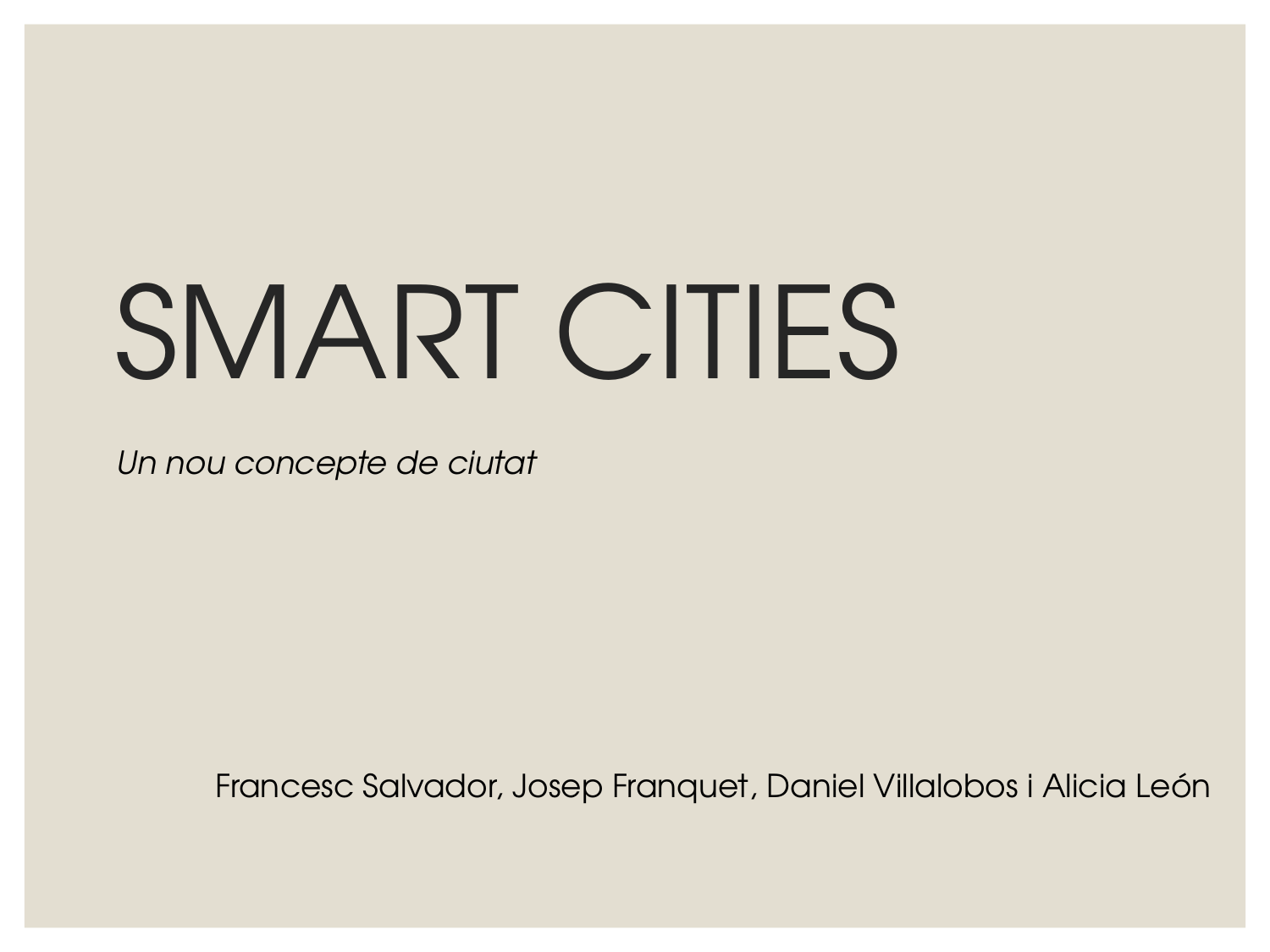

# SMART CITIES
Un nou concepte de ciutat

Francesc Salvador, Josep Franquet, Daniel Villalobos i Alicia León